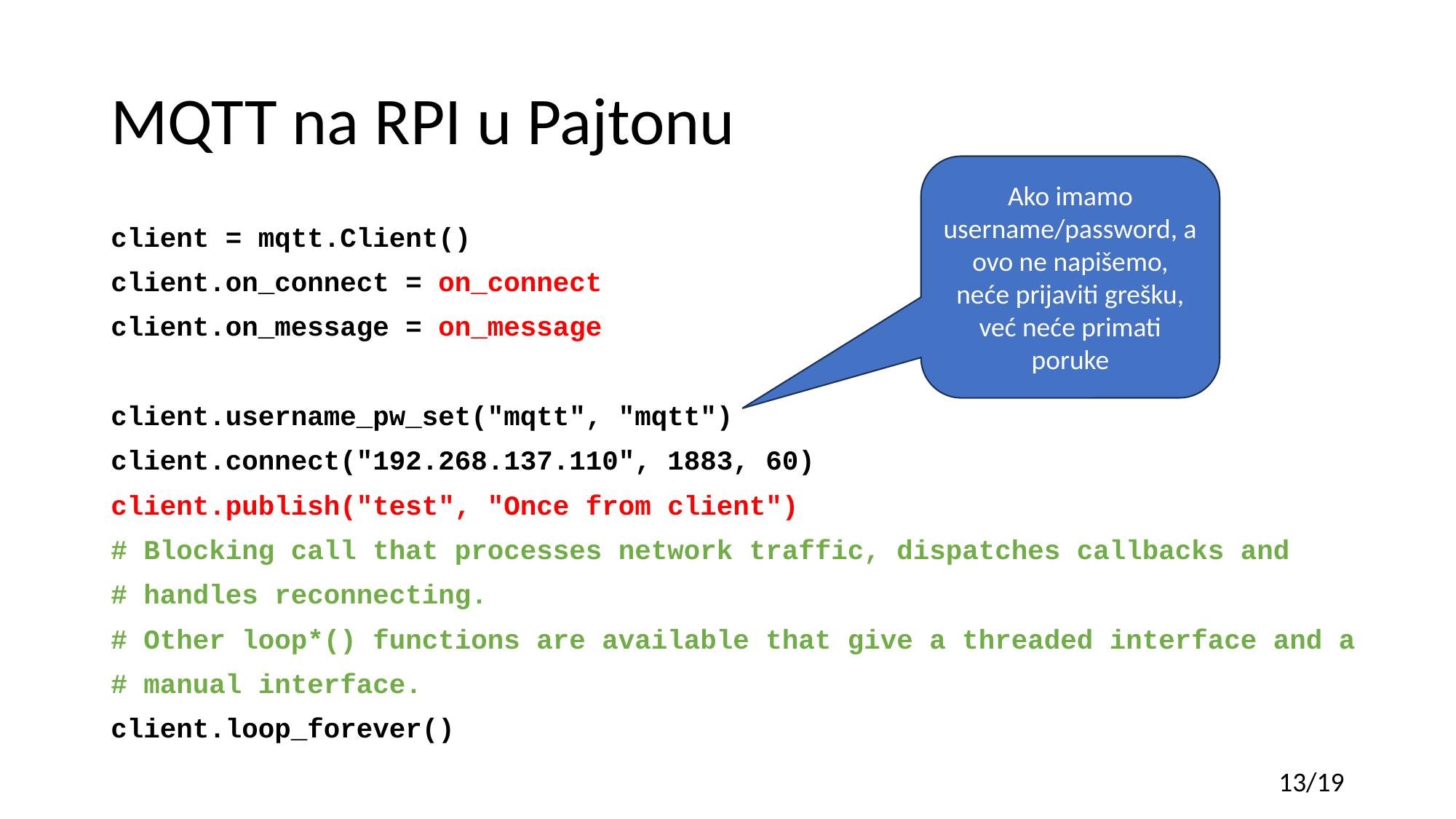

# MQTT na RPI u Pajtonu
Ako imamo username/password, a ovo ne napišemo, neće prijaviti grešku, već neće primati poruke
client = mqtt.Client()
client.on_connect = on_connect
client.on_message = on_message

client.username_pw_set("mqtt", "mqtt")
client.connect("192.268.137.110", 1883, 60)
client.publish("test", "Once from client")
# Blocking call that processes network traffic, dispatches callbacks and
# handles reconnecting.
# Other loop*() functions are available that give a threaded interface and a
# manual interface.
client.loop_forever()